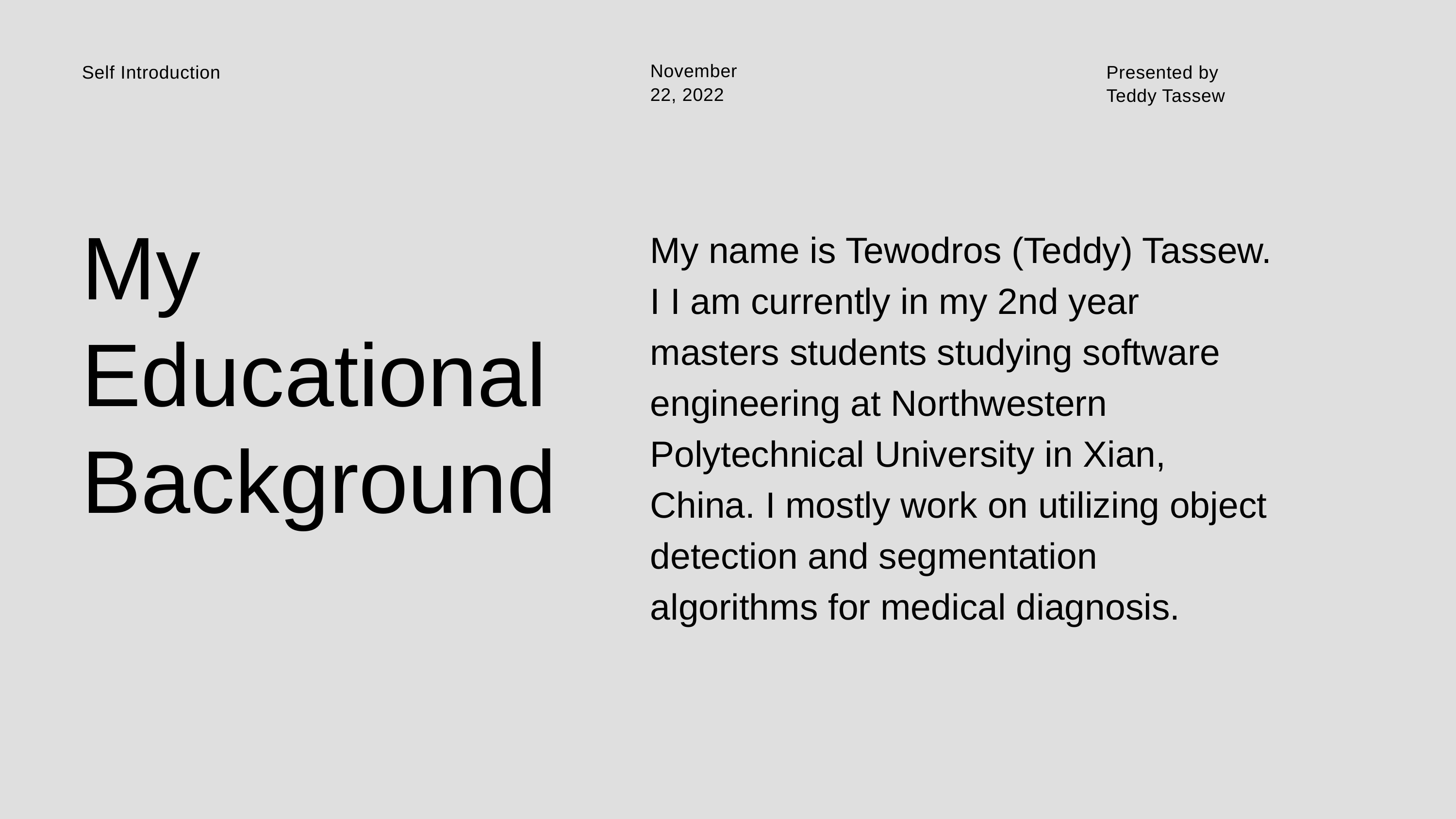

November
22, 2022
Self Introduction
Presented by
Teddy Tassew
My Educational Background
My name is Tewodros (Teddy) Tassew. I I am currently in my 2nd year masters students studying software engineering at Northwestern Polytechnical University in Xian, China. I mostly work on utilizing object detection and segmentation algorithms for medical diagnosis.